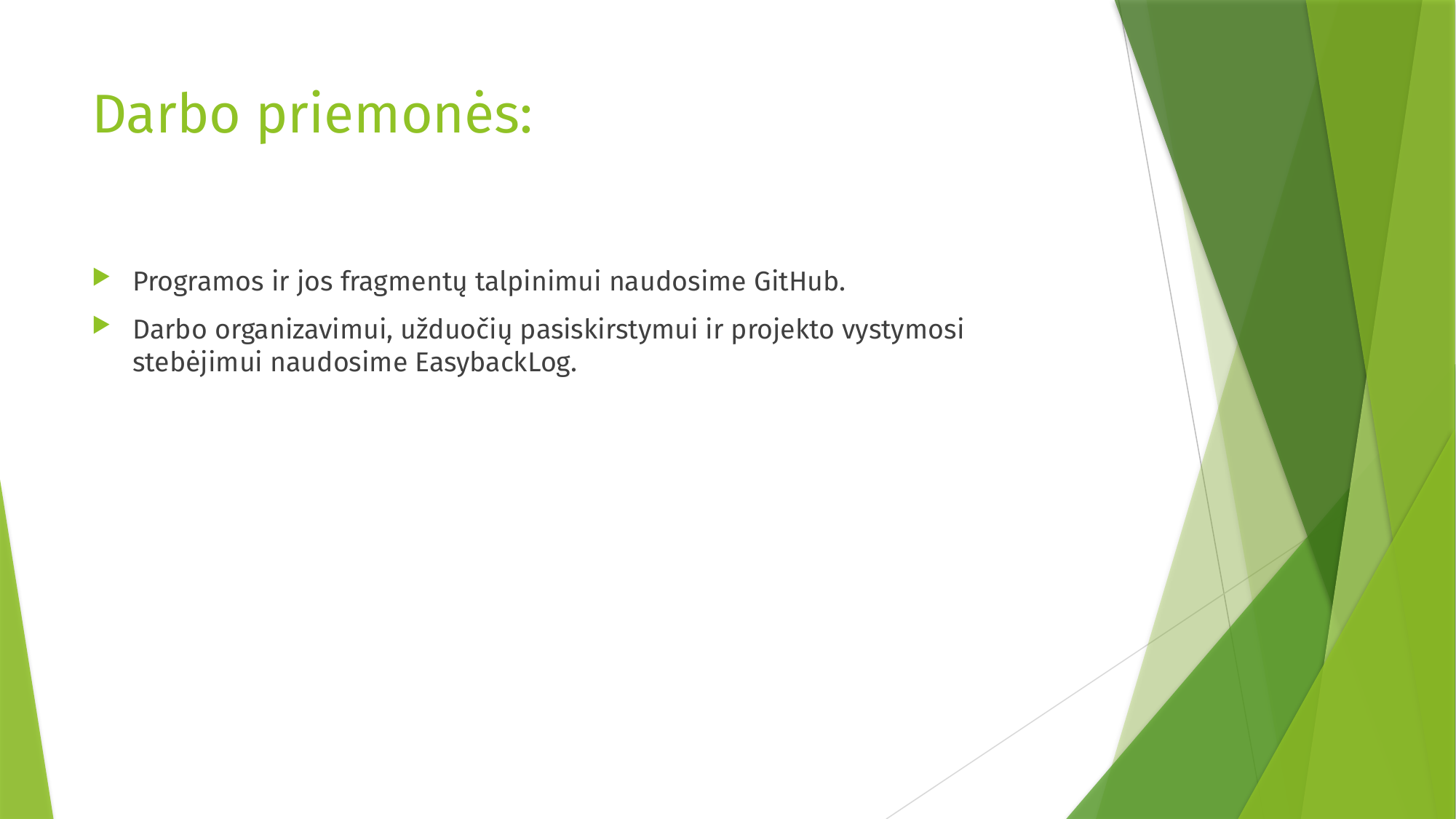

# Darbo priemonės:
Programos ir jos fragmentų talpinimui naudosime GitHub.
Darbo organizavimui, užduočių pasiskirstymui ir projekto vystymosi stebėjimui naudosime EasybackLog.